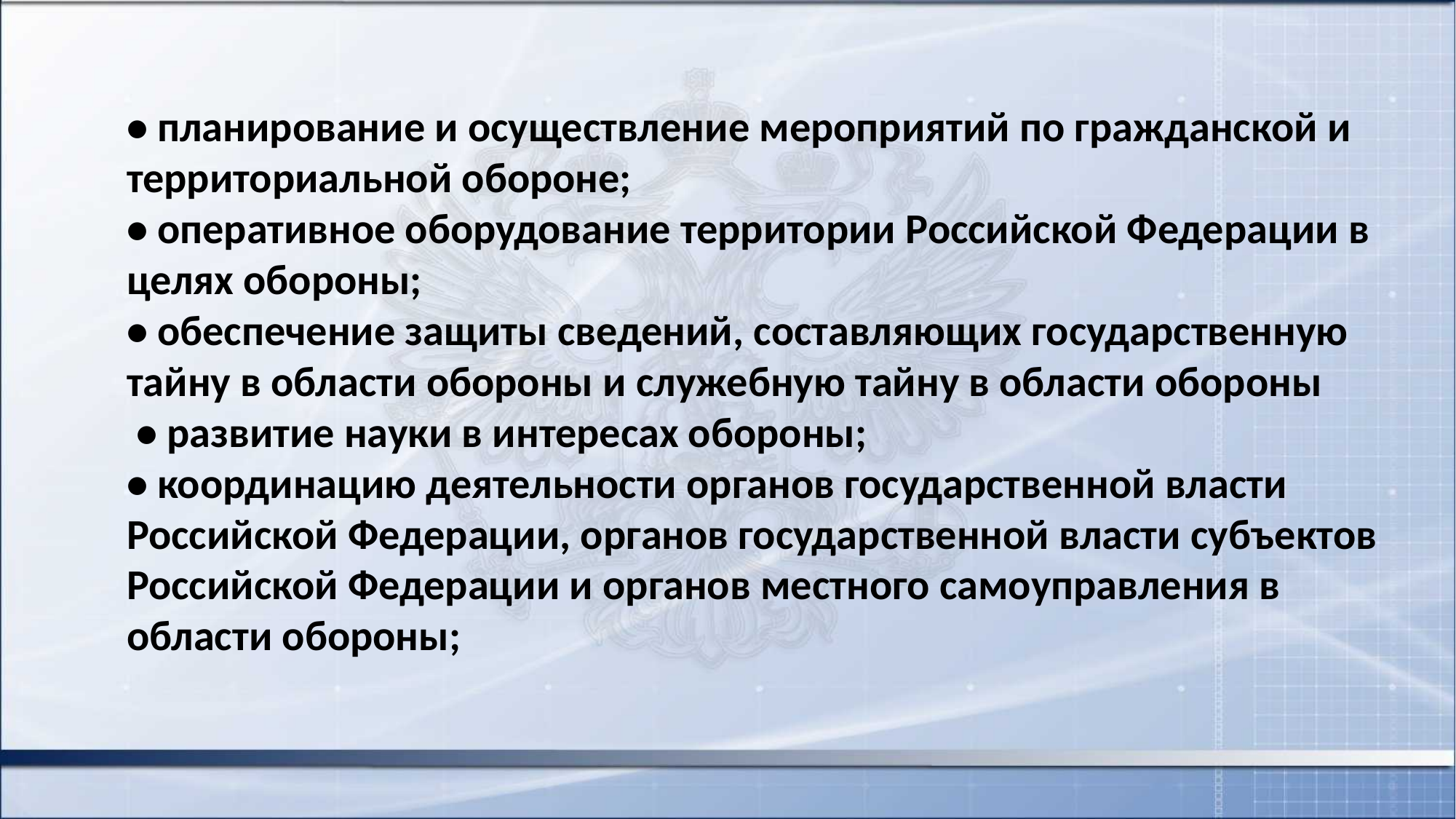

• планирование и осуществление мероприятий по гражданской и территориальной обороне;
• оперативное оборудование территории Российской Федерации в целях обороны;
• обеспечение защиты сведений, составляющих государственную тайну в области обороны и служебную тайну в области обороны
 • развитие науки в интересах обороны;
• координацию деятельности органов государственной власти Российской Федерации, органов государственной власти субъектов Российской Федерации и органов местного самоуправления в области обороны;